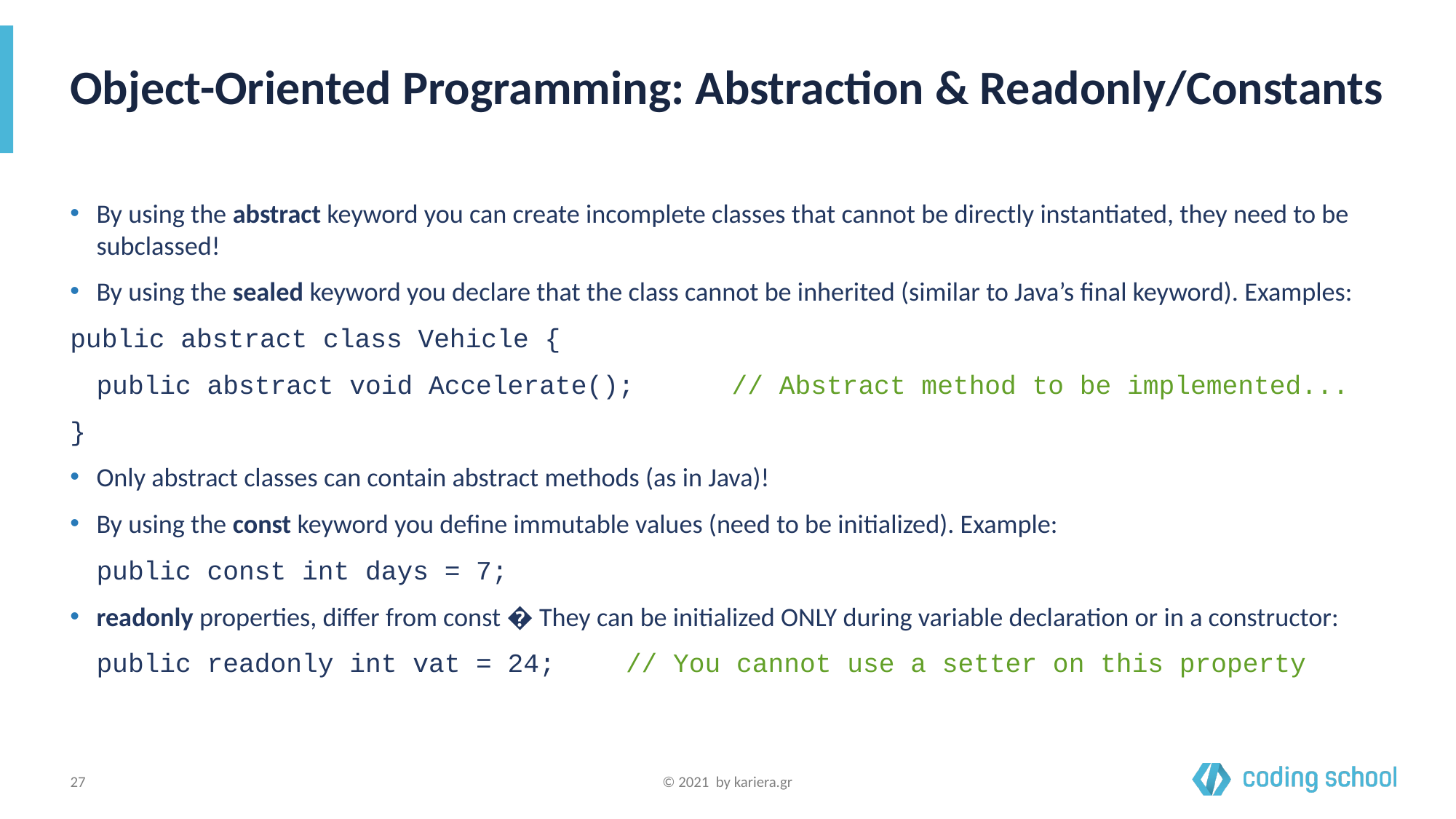

# Object-Oriented Programming: Abstraction & Readonly/Constants
By using the abstract keyword you can create incomplete classes that cannot be directly instantiated, they need to be subclassed!
By using the sealed keyword you declare that the class cannot be inherited (similar to Java’s final keyword). Examples:
public abstract class Vehicle {
	public abstract void Accelerate();	// Abstract method to be implemented...
}
Only abstract classes can contain abstract methods (as in Java)!
By using the const keyword you define immutable values (need to be initialized). Example:
		public const int days = 7;
readonly properties, differ from const � They can be initialized ONLY during variable declaration or in a constructor:
	public readonly int vat = 24;	// You cannot use a setter on this property

27
© 2021  by kariera.gr